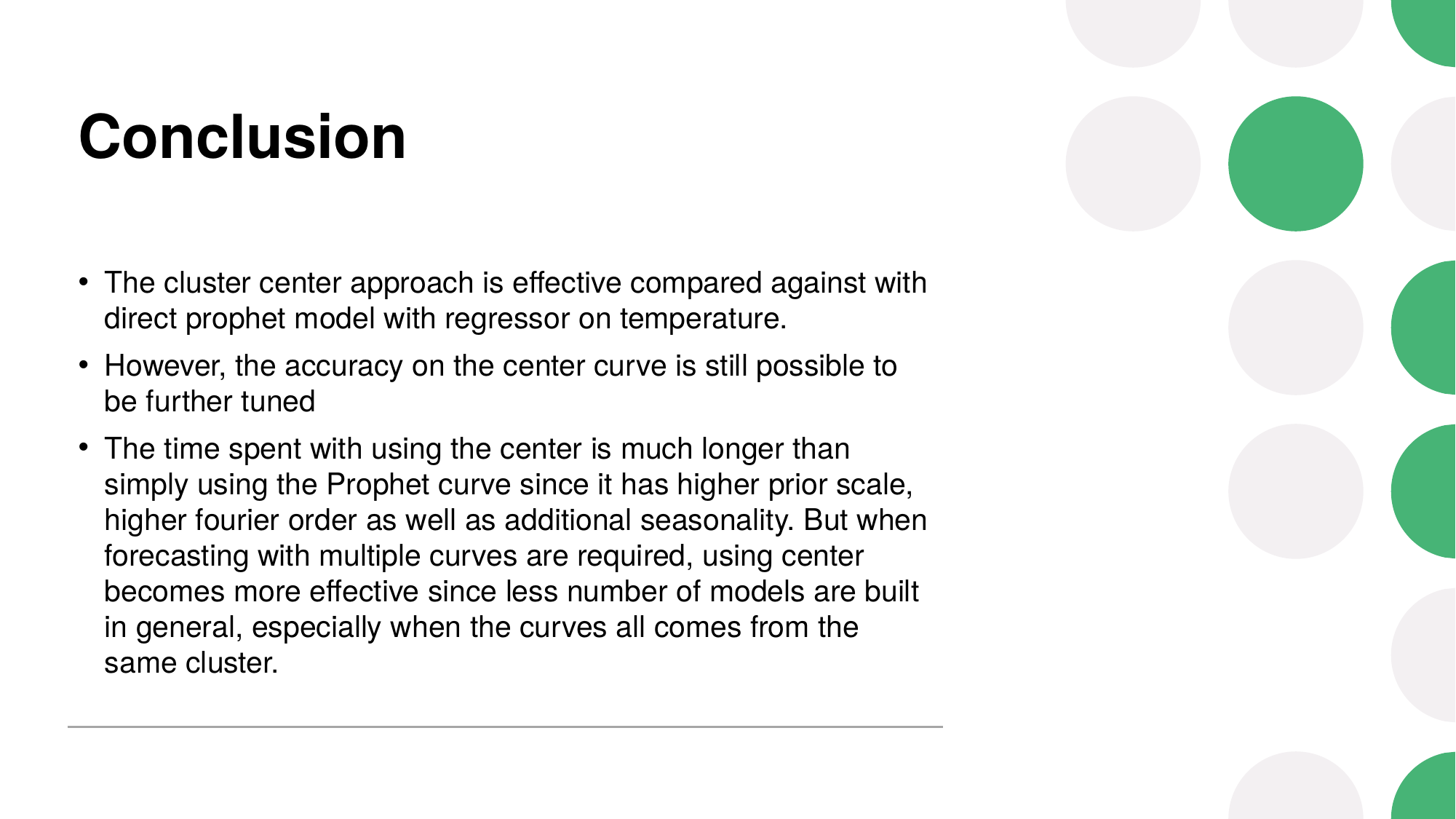

# Conclusion
The cluster center approach is effective compared against with direct prophet model with regressor on temperature.
However, the accuracy on the center curve is still possible to be further tuned
The time spent with using the center is much longer than simply using the Prophet curve since it has higher prior scale, higher fourier order as well as additional seasonality. But when forecasting with multiple curves are required, using center becomes more effective since less number of models are built in general, especially when the curves all comes from the same cluster.